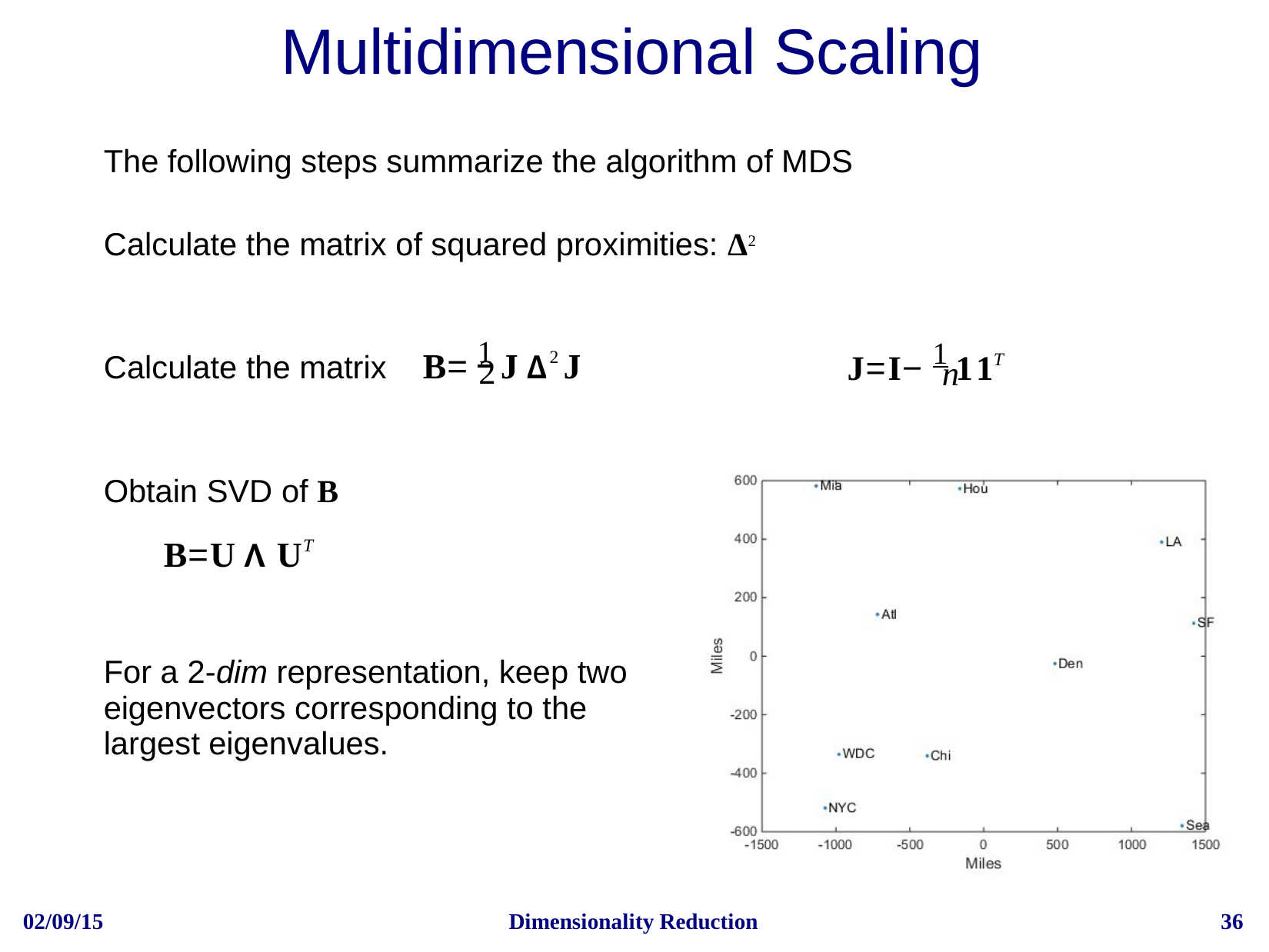

# Multidimensional Scaling
The following steps summarize the algorithm of MDS

Calculate the matrix of squared proximities: Δ2
Calculate the matrix	B= 1 J Δ2 J
J=I− 1 11T
2
n

Obtain SVD of B
B=U Λ UT

For a 2-dim representation, keep two eigenvectors corresponding to the largest eigenvalues.
02/09/15
Dimensionality Reduction
36